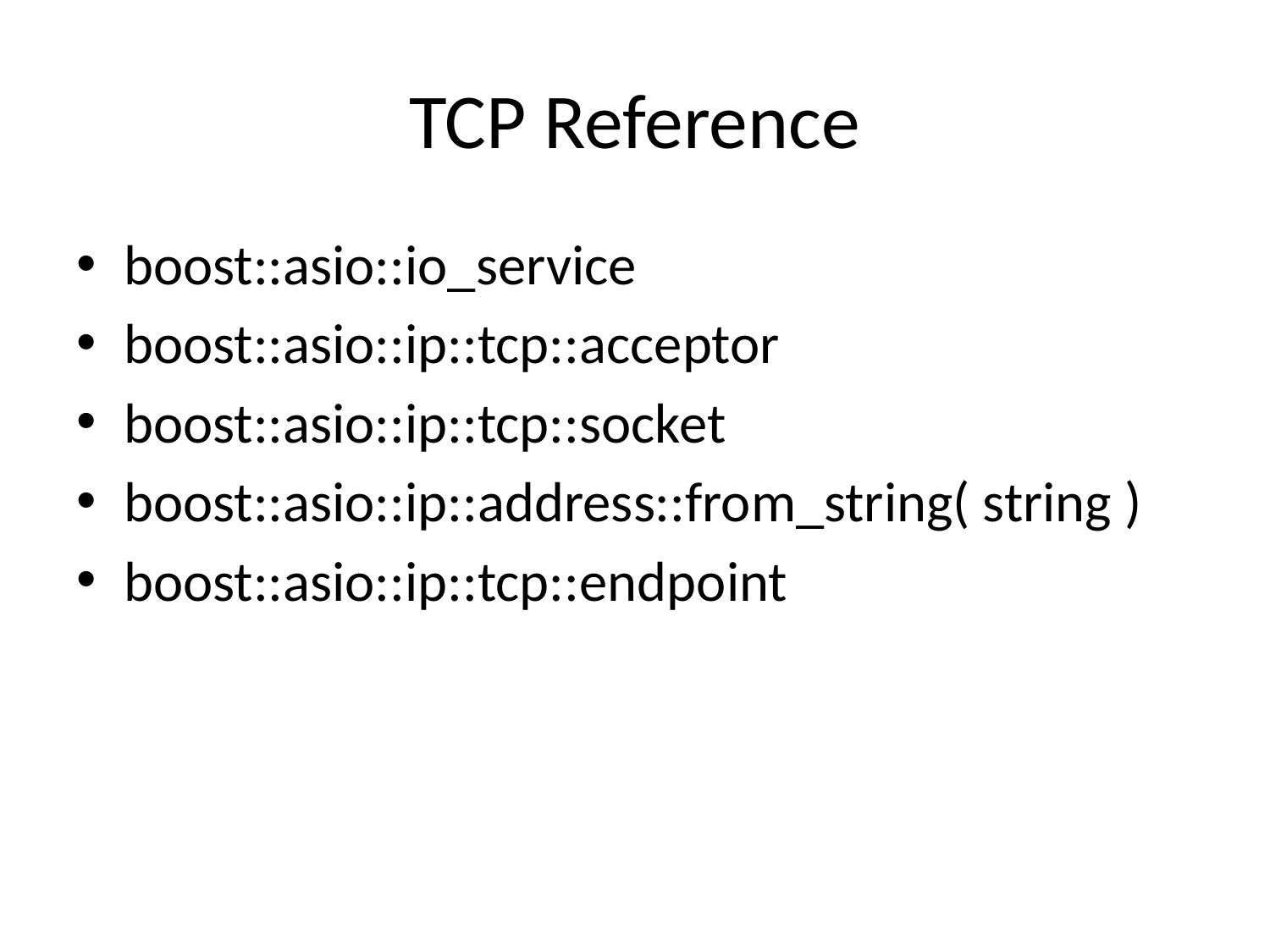

# TCP Reference
boost::asio::io_service
boost::asio::ip::tcp::acceptor
boost::asio::ip::tcp::socket
boost::asio::ip::address::from_string( string )
boost::asio::ip::tcp::endpoint